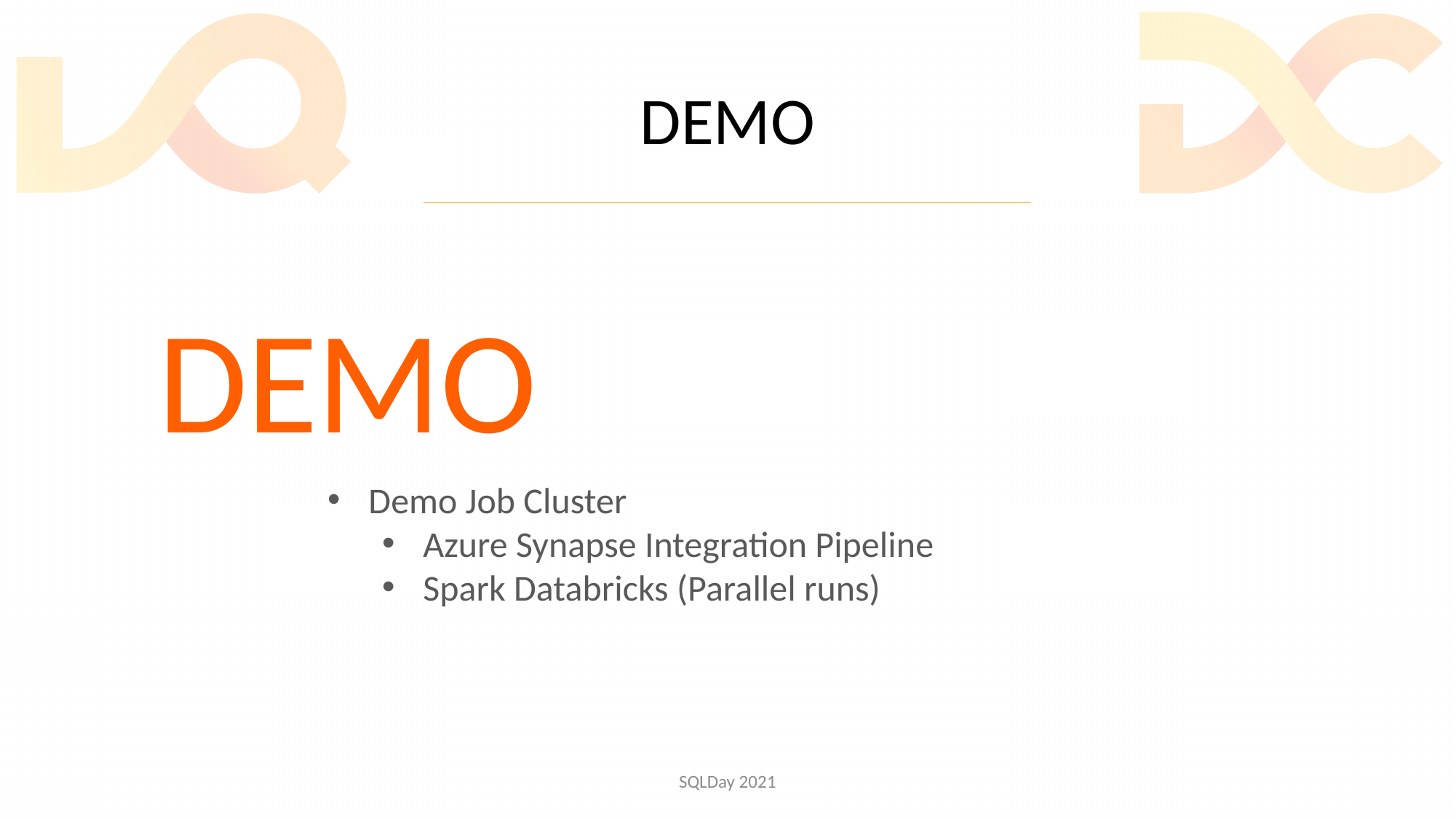

# DEMO
DEMO
Demo Job Cluster
Azure Synapse Integration Pipeline
Spark Databricks (Parallel runs)
SQLDay 2021